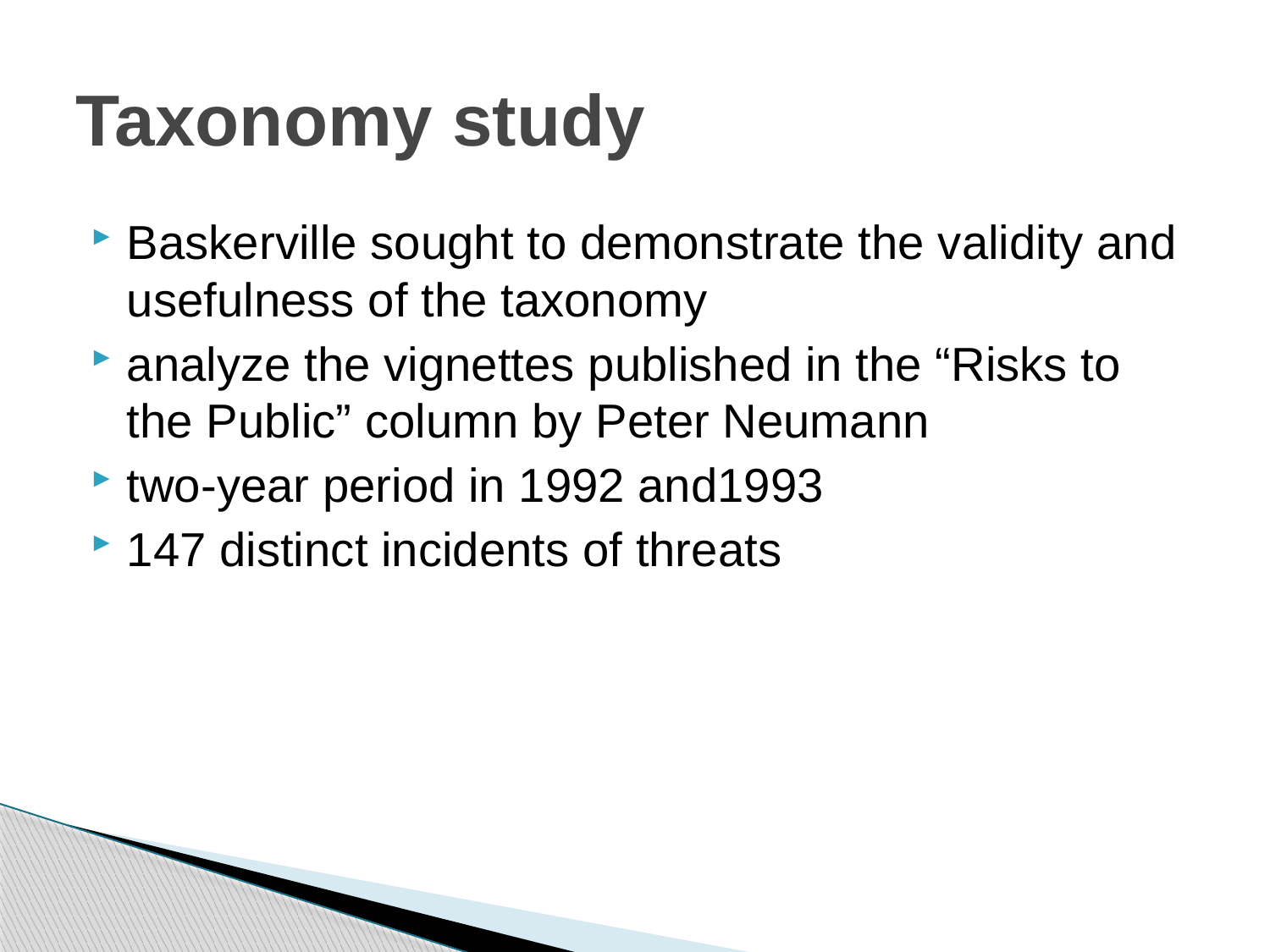

# Taxonomy study
Baskerville sought to demonstrate the validity and usefulness of the taxonomy
analyze the vignettes published in the “Risks to the Public” column by Peter Neumann
two-year period in 1992 and1993
147 distinct incidents of threats